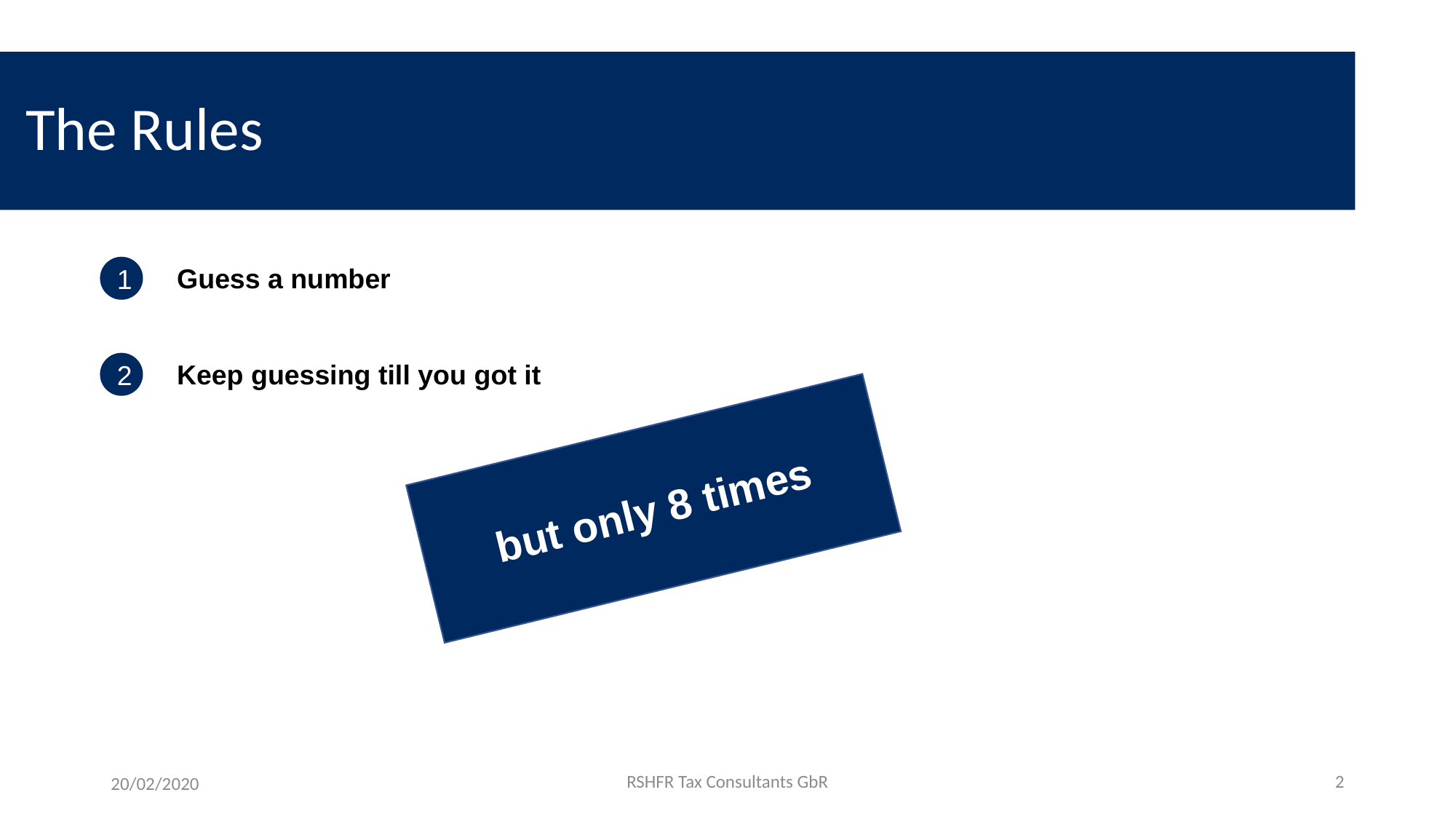

The Rules
Guess a number
1
Keep guessing till you got it
2
but only 8 times
RSHFR Tax Consultants GbR
2
20/02/2020